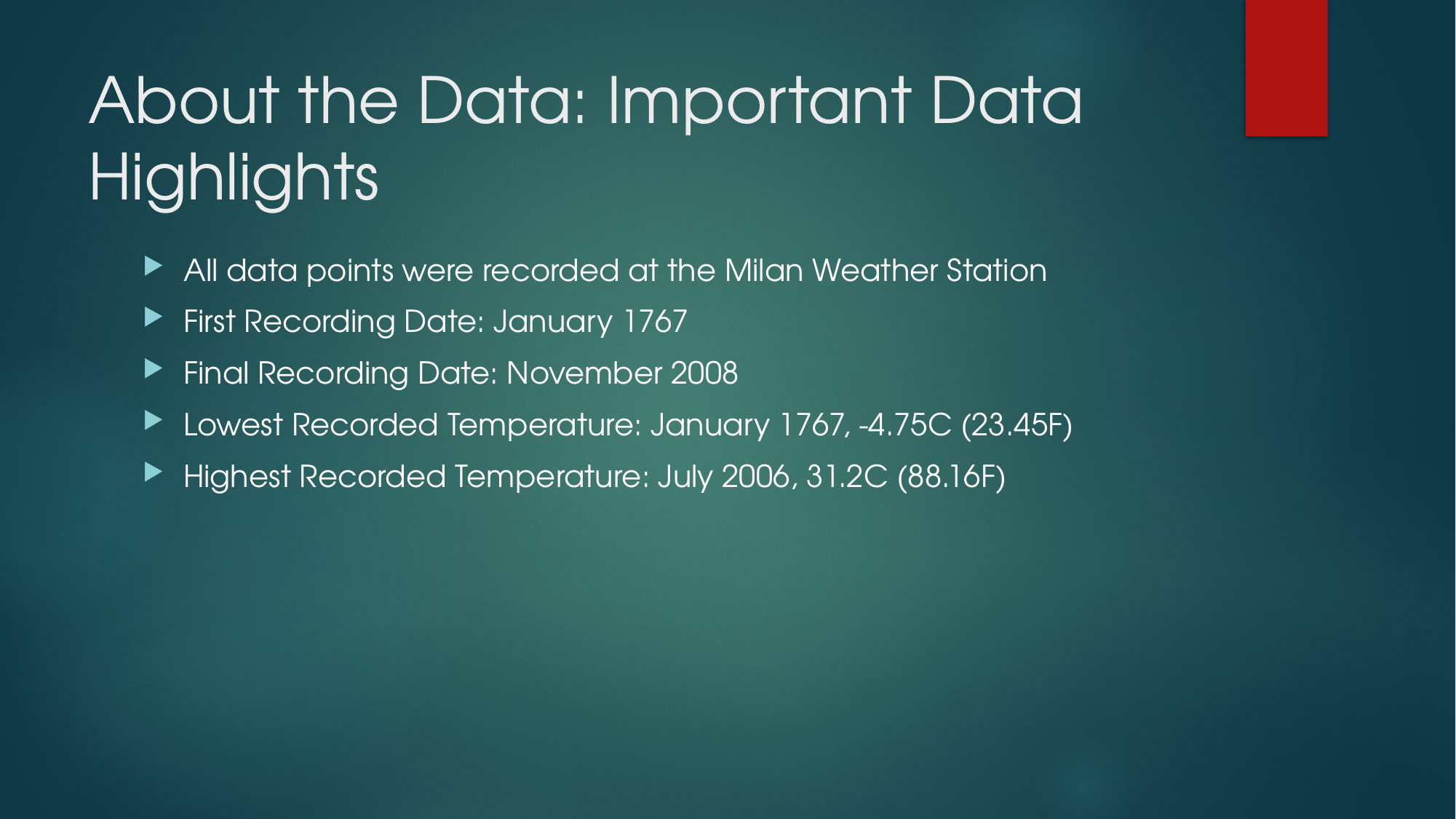

# About the Data: Important Data Highlights
All data points were recorded at the Milan Weather Station
First Recording Date: January 1767
Final Recording Date: November 2008
Lowest Recorded Temperature: January 1767, -4.75C (23.45F)
Highest Recorded Temperature: July 2006, 31.2C (88.16F)